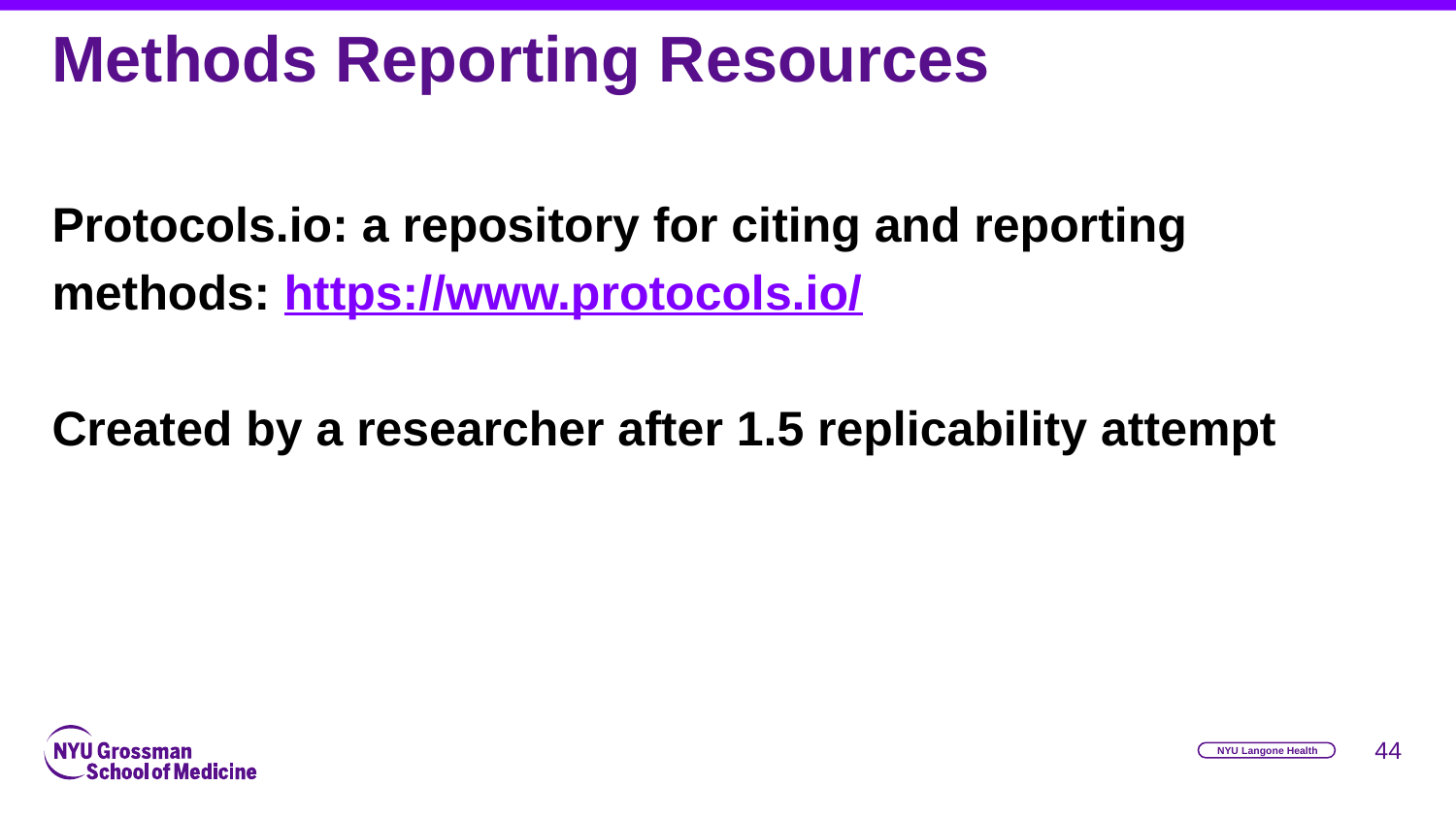

# Methods Reporting Resources

Protocols.io: a repository for citing and reporting methods: https://www.protocols.io/

Created by a researcher after 1.5 replicability attempt
44
NYU Langone Health